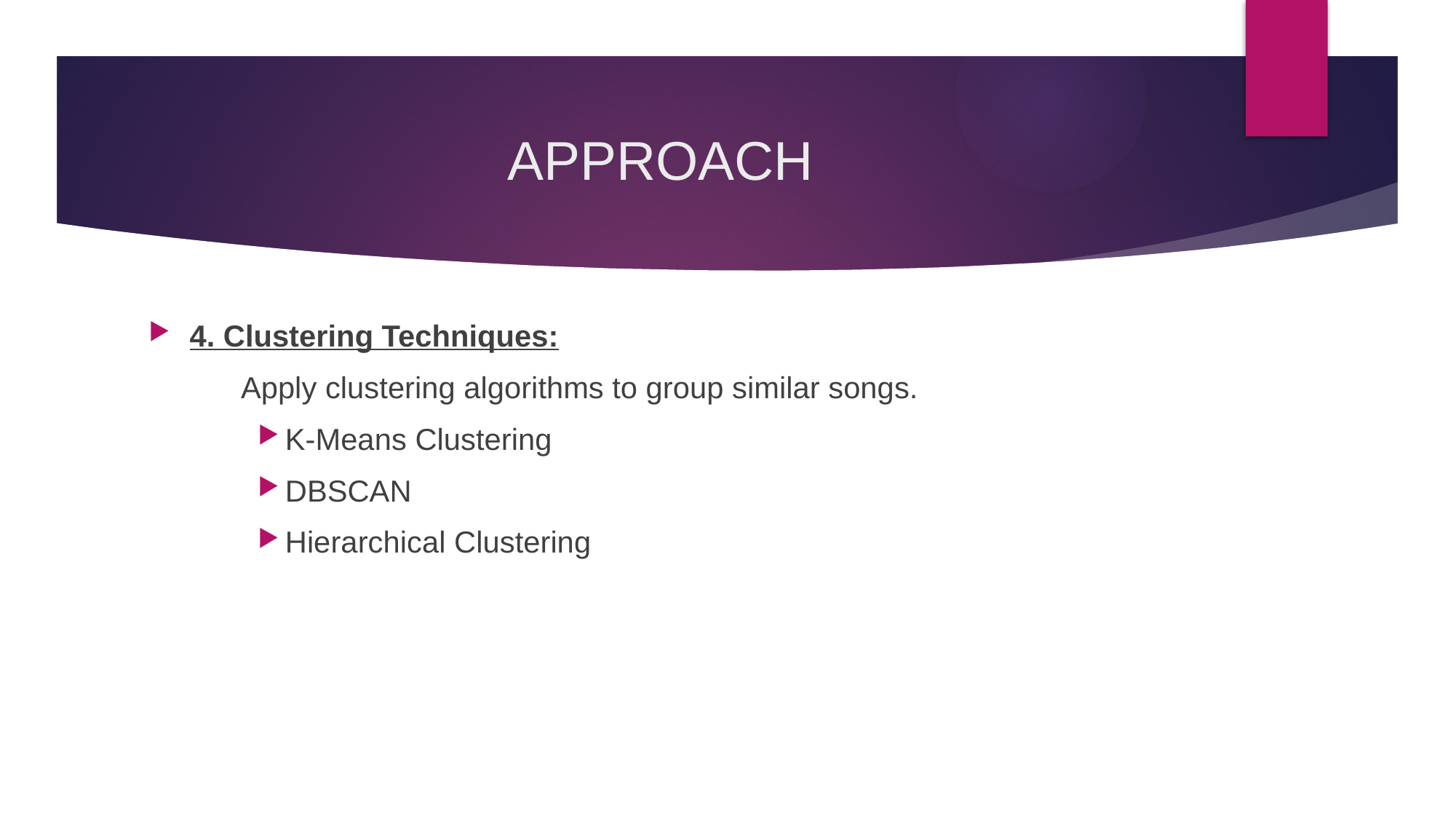

# APPROACH
4. Clustering Techniques:
           Apply clustering algorithms to group similar songs.
K-Means Clustering
DBSCAN
Hierarchical Clustering